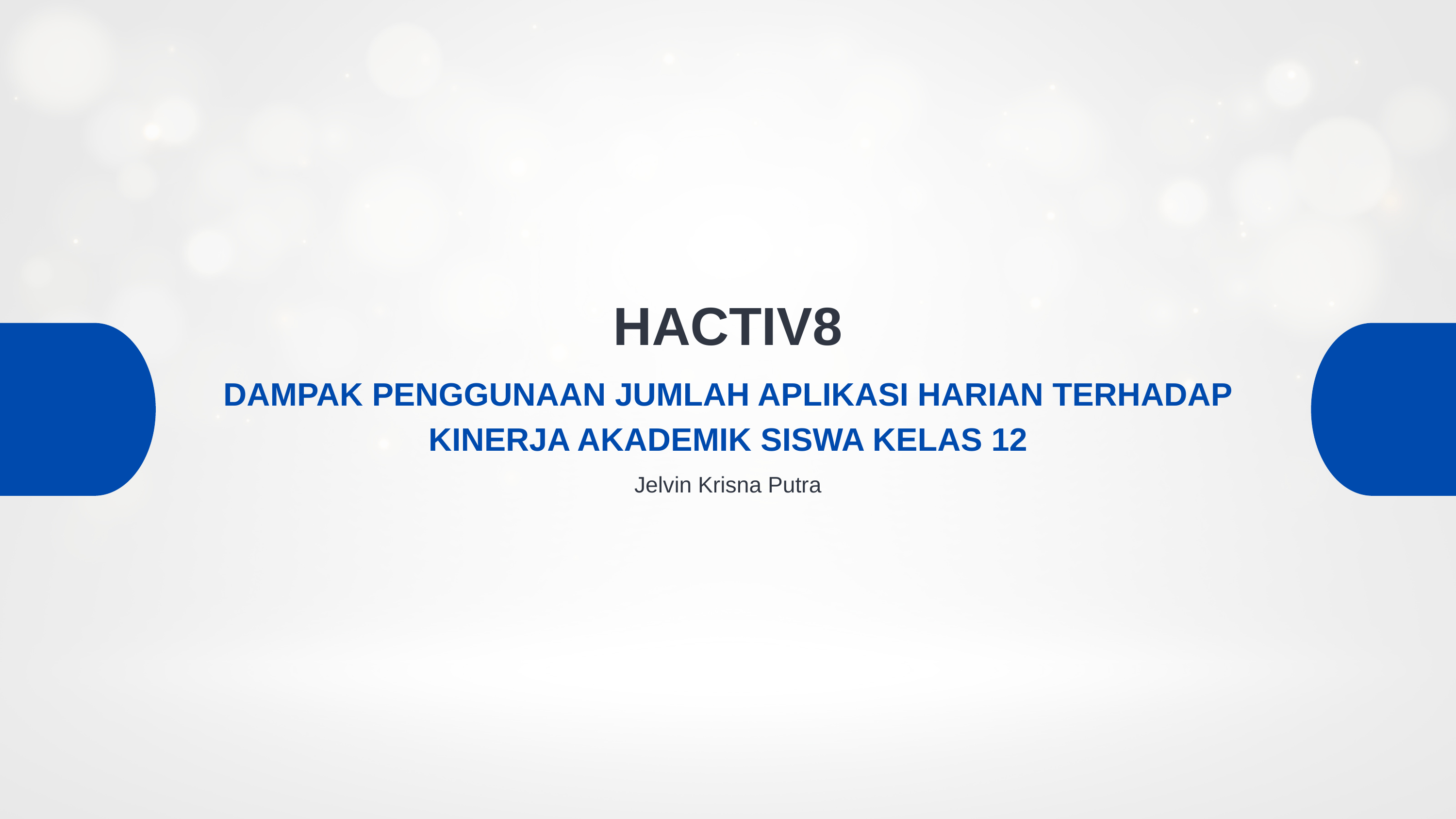

HACTIV8

DAMPAK PENGGUNAAN JUMLAH APLIKASI HARIAN TERHADAP KINERJA AKADEMIK SISWA KELAS 12

Jelvin Krisna Putra